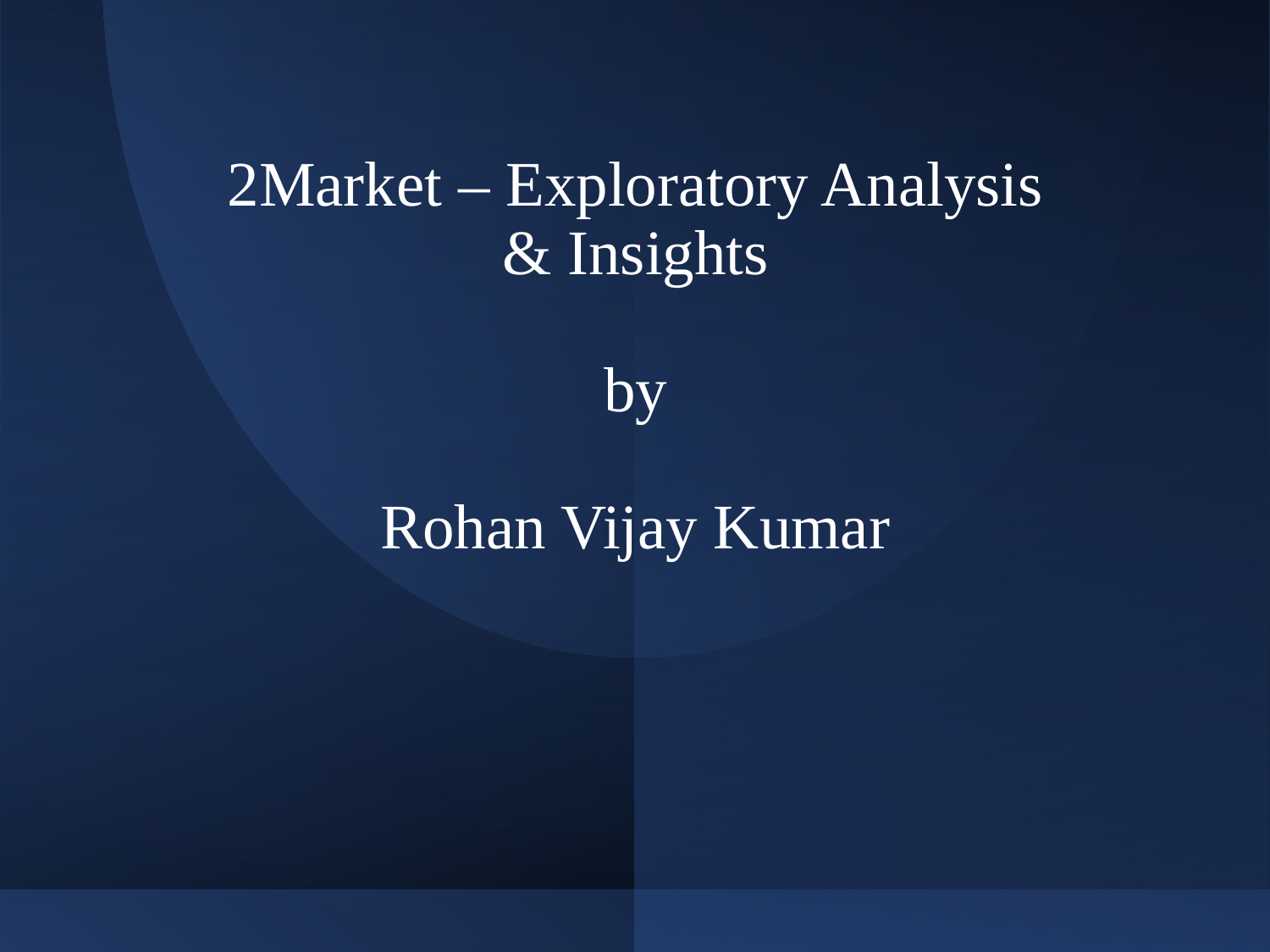

# 2Market – Exploratory Analysis & Insights by Rohan Vijay Kumar